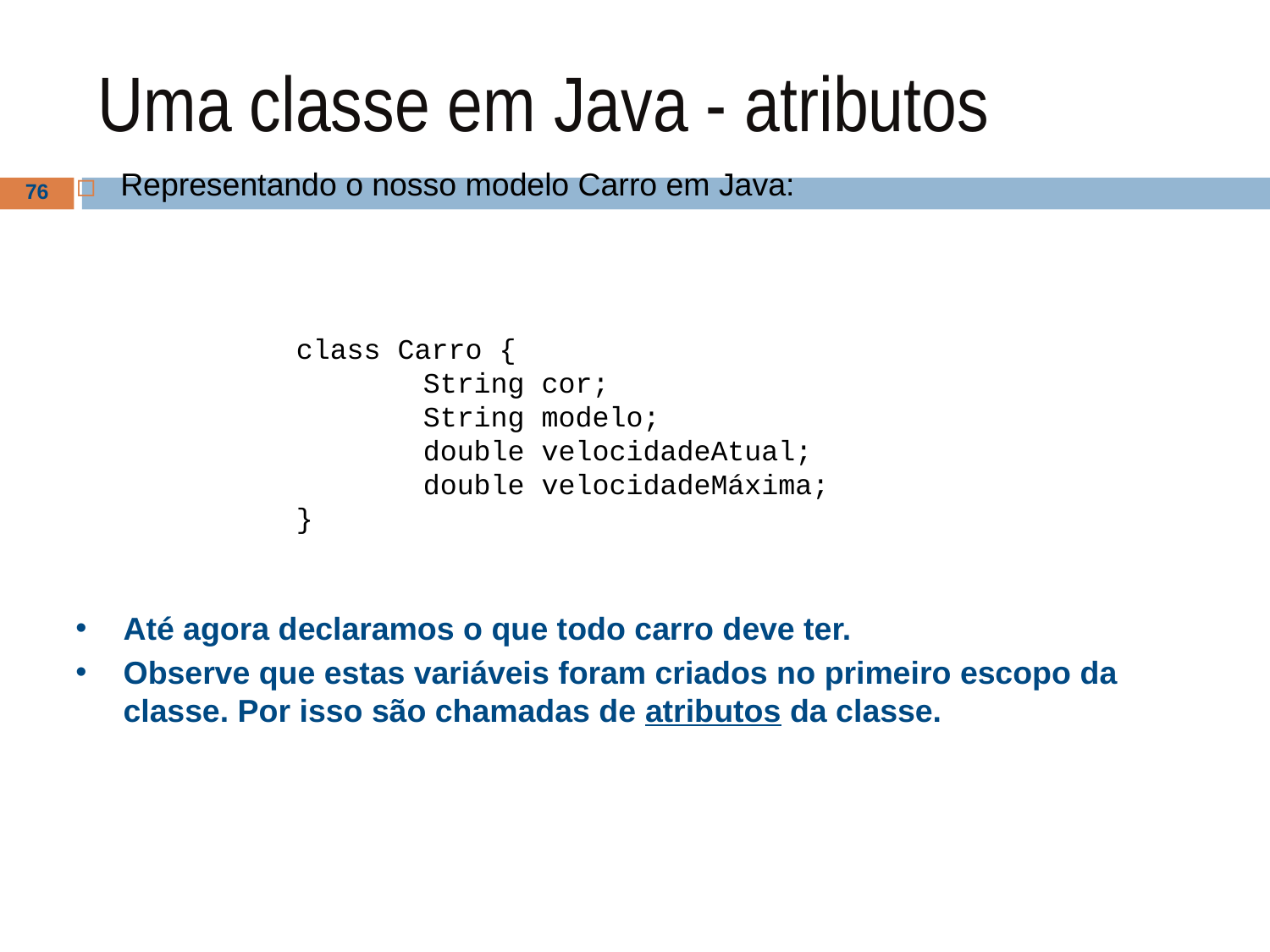

# Uma classe em Java - atributos
Representando o nosso modelo Carro em Java:
76
class Carro {
	String cor;
	String modelo;
	double velocidadeAtual;
	double velocidadeMáxima;
}
Até agora declaramos o que todo carro deve ter.
Observe que estas variáveis foram criados no primeiro escopo da classe. Por isso são chamadas de atributos da classe.